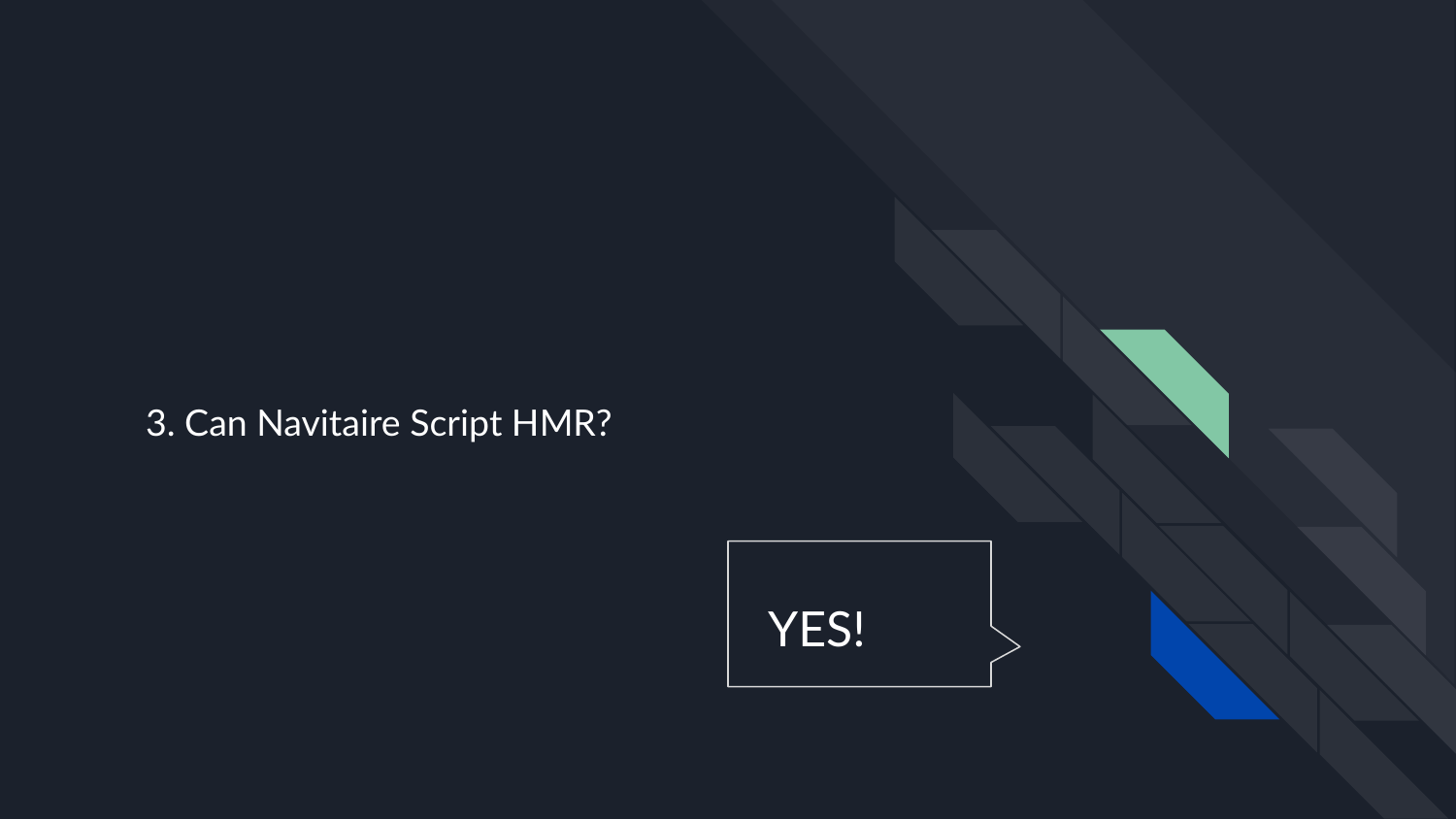

# 3. Can Navitaire Script HMR?
YES!